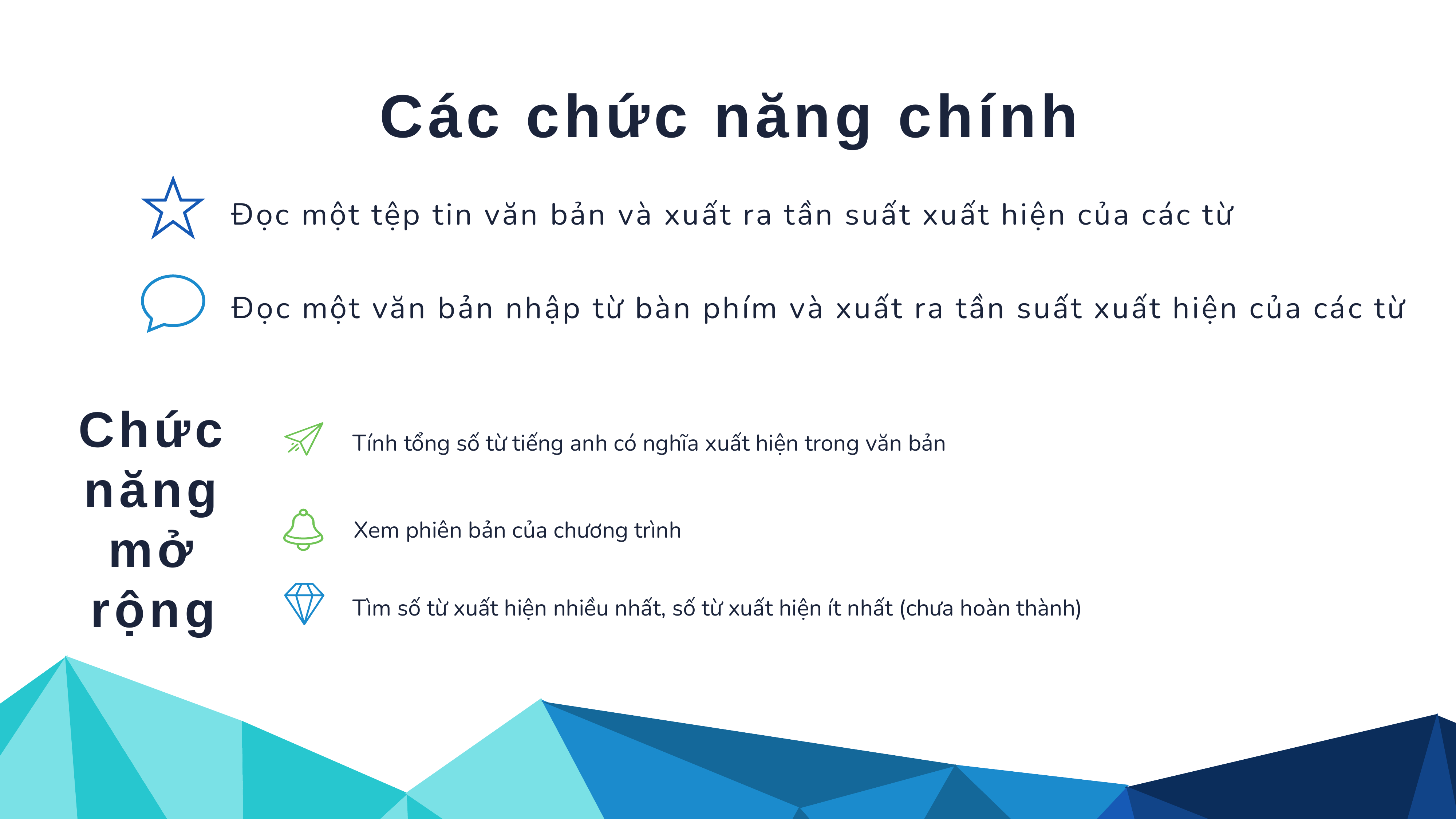

Các chức năng chính

Đọc một tệp tin văn bản và xuất ra tần suất xuất hiện của các từ

Đọc một văn bản nhập từ bàn phím và xuất ra tần suất xuất hiện của các từ
Chức năng mở rộng
Tính tổng số từ tiếng anh có nghĩa xuất hiện trong văn bản

Xem phiên bản của chương trình

Tìm số từ xuất hiện nhiều nhất, số từ xuất hiện ít nhất (chưa hoàn thành)